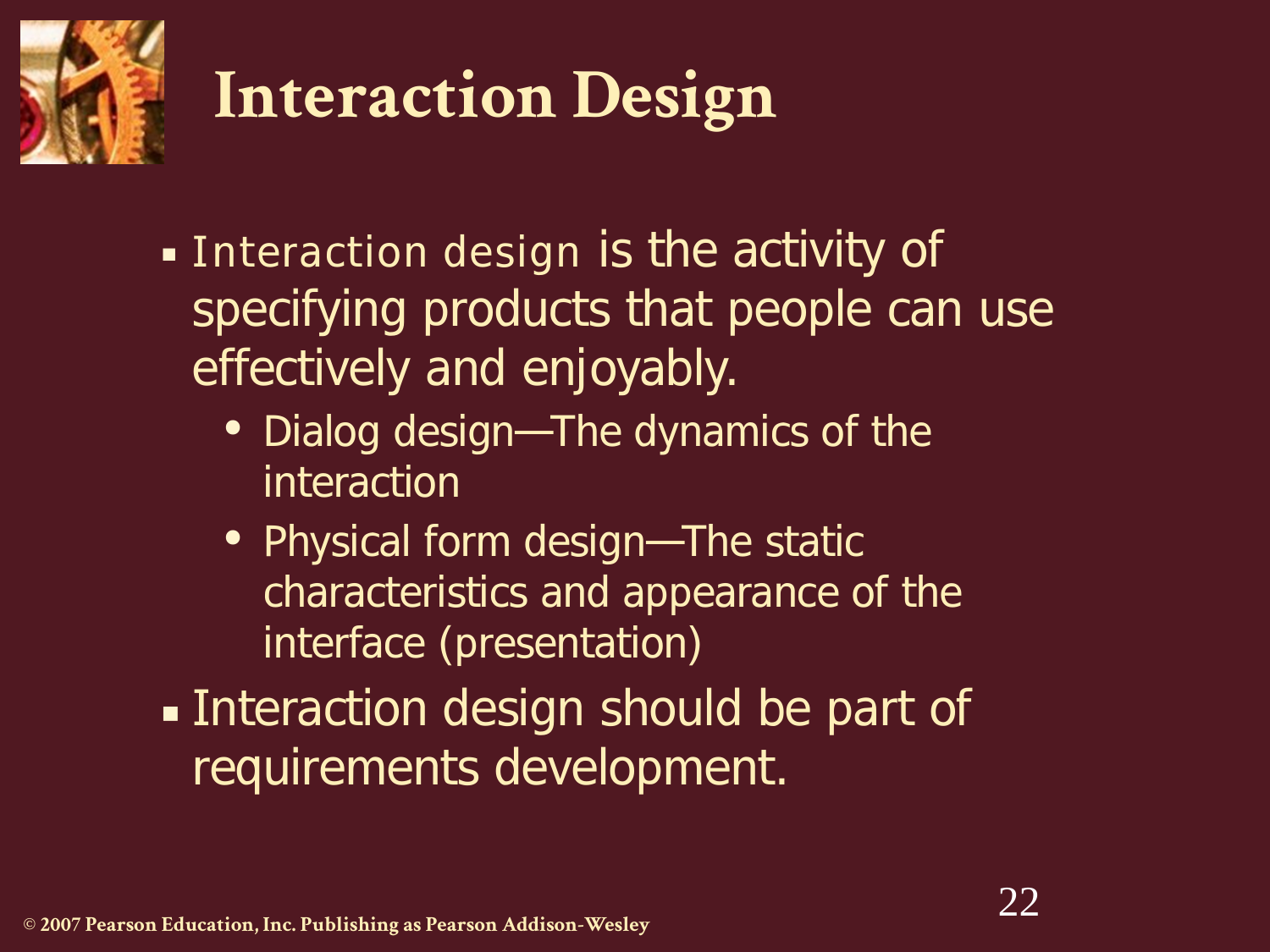

# Interaction Design
Interaction design is the activity of specifying products that people can use effectively and enjoyably.
Dialog design—The dynamics of the interaction
Physical form design—The static characteristics and appearance of the interface (presentation)
Interaction design should be part of requirements development.
22